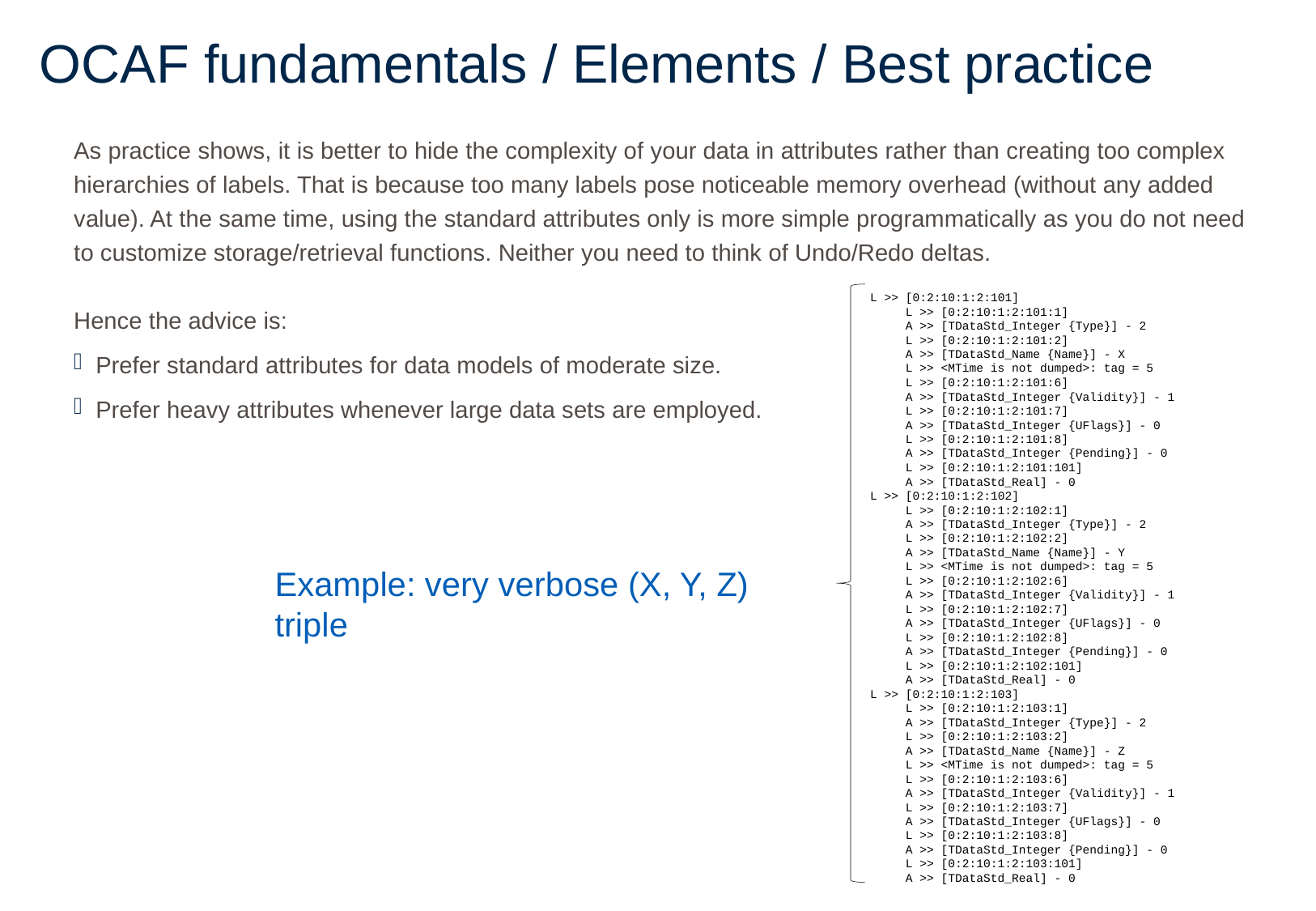

# OCAF fundamentals / Elements / Best practice
As practice shows, it is better to hide the complexity of your data in attributes rather than creating too complex hierarchies of labels. That is because too many labels pose noticeable memory overhead (without any added value). At the same time, using the standard attributes only is more simple programmatically as you do not need to customize storage/retrieval functions. Neither you need to think of Undo/Redo deltas.
Hence the advice is:
Prefer standard attributes for data models of moderate size.
Prefer heavy attributes whenever large data sets are employed.
               L >> [0:2:10:1:2:101]
                    L >> [0:2:10:1:2:101:1]
                    A >> [TDataStd_Integer {Type}] - 2
                    L >> [0:2:10:1:2:101:2]
                    A >> [TDataStd_Name {Name}] - X
                    L >> <MTime is not dumped>: tag = 5
                    L >> [0:2:10:1:2:101:6]
                    A >> [TDataStd_Integer {Validity}] - 1
                    L >> [0:2:10:1:2:101:7]
                    A >> [TDataStd_Integer {UFlags}] - 0
                    L >> [0:2:10:1:2:101:8]
                    A >> [TDataStd_Integer {Pending}] - 0
                    L >> [0:2:10:1:2:101:101]
                    A >> [TDataStd_Real] - 0
               L >> [0:2:10:1:2:102]
                    L >> [0:2:10:1:2:102:1]
                    A >> [TDataStd_Integer {Type}] - 2
                    L >> [0:2:10:1:2:102:2]
                    A >> [TDataStd_Name {Name}] - Y
                    L >> <MTime is not dumped>: tag = 5
                    L >> [0:2:10:1:2:102:6]
                    A >> [TDataStd_Integer {Validity}] - 1
                    L >> [0:2:10:1:2:102:7]
                    A >> [TDataStd_Integer {UFlags}] - 0
                    L >> [0:2:10:1:2:102:8]
                    A >> [TDataStd_Integer {Pending}] - 0
                    L >> [0:2:10:1:2:102:101]
                    A >> [TDataStd_Real] - 0
               L >> [0:2:10:1:2:103]
                    L >> [0:2:10:1:2:103:1]
                    A >> [TDataStd_Integer {Type}] - 2
                    L >> [0:2:10:1:2:103:2]
                    A >> [TDataStd_Name {Name}] - Z
                    L >> <MTime is not dumped>: tag = 5
                    L >> [0:2:10:1:2:103:6]
                    A >> [TDataStd_Integer {Validity}] - 1
                    L >> [0:2:10:1:2:103:7]
                    A >> [TDataStd_Integer {UFlags}] - 0
                    L >> [0:2:10:1:2:103:8]
                    A >> [TDataStd_Integer {Pending}] - 0
                    L >> [0:2:10:1:2:103:101]
                    A >> [TDataStd_Real] - 0

Example: very verbose (X, Y, Z) triple